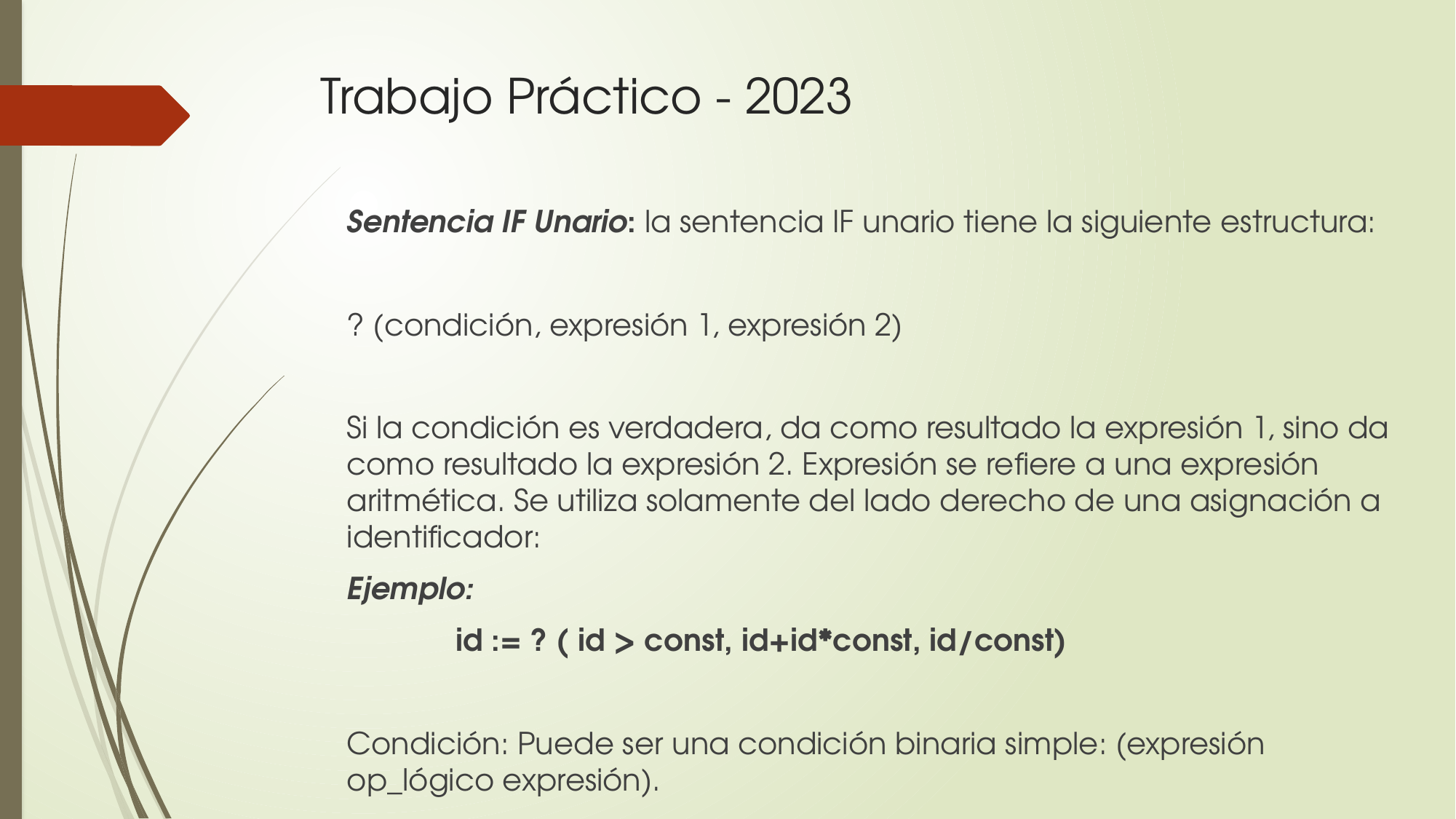

# Trabajo Práctico - 2023

Sentencia IF Unario: la sentencia IF unario tiene la siguiente estructura:

? (condición, expresión 1, expresión 2)

Si la condición es verdadera, da como resultado la expresión 1, sino da como resultado la expresión 2. Expresión se refiere a una expresión aritmética. Se utiliza solamente del lado derecho de una asignación a identificador:
Ejemplo:
  	id := ? ( id > const, id+id*const, id/const)

Condición: Puede ser una condición binaria simple: (expresión op_lógico expresión).